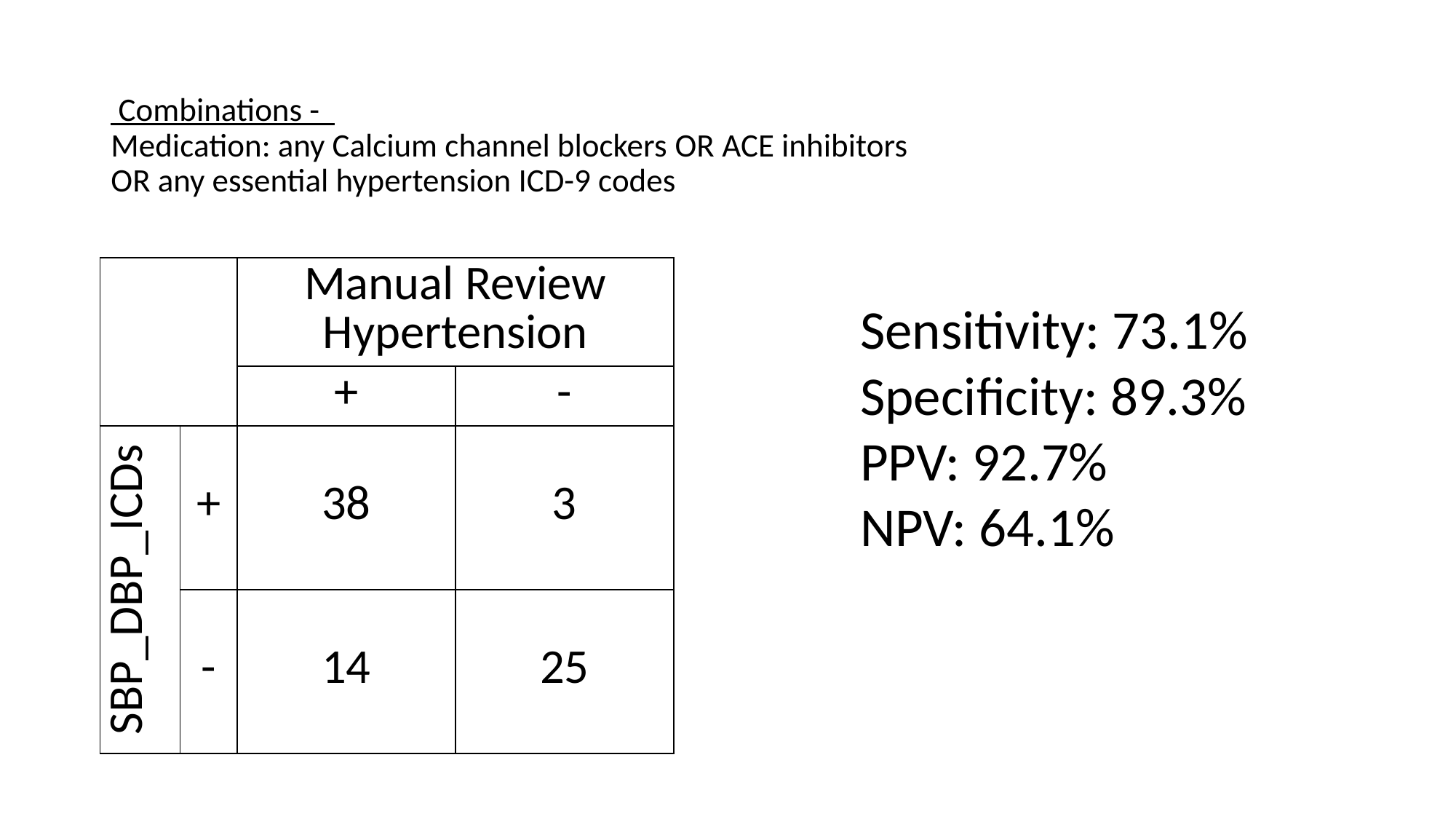

# Combinations - Medication: any Calcium channel blockers OR ACE inhibitors OR any essential hypertension ICD-9 codes
|  |  | Manual Review Hypertension |  |
| --- | --- | --- | --- |
|  |  | + | - |
| SBP\_DBP\_ICDs | + | 38 | 3 |
|  | - | 14 | 25 |
Sensitivity: 73.1%
Specificity: 89.3%
PPV: 92.7%
NPV: 64.1%